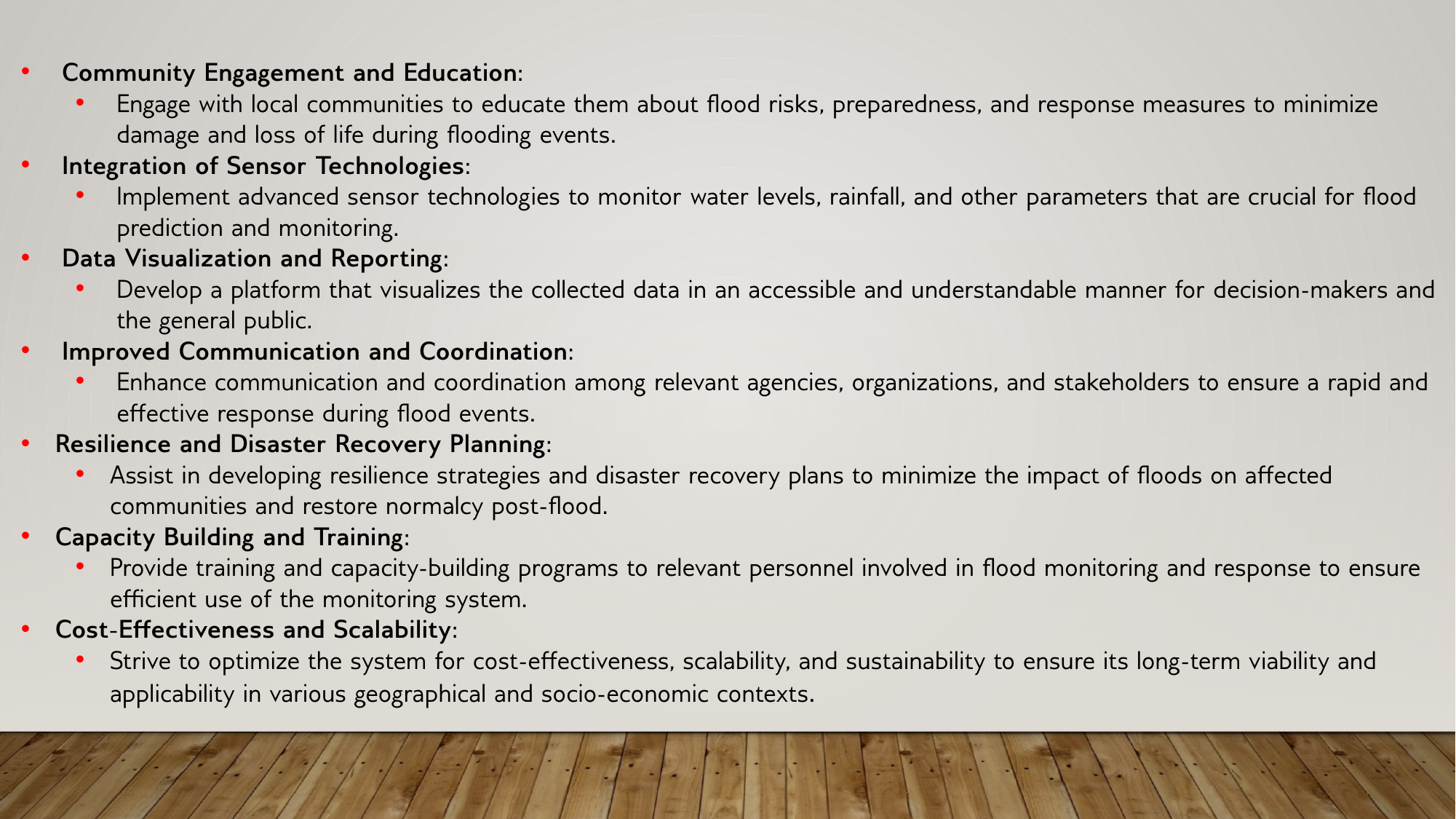

Community Engagement and Education:
Engage with local communities to educate them about flood risks, preparedness, and response measures to minimize damage and loss of life during flooding events.
Integration of Sensor Technologies:
Implement advanced sensor technologies to monitor water levels, rainfall, and other parameters that are crucial for flood prediction and monitoring.
Data Visualization and Reporting:
Develop a platform that visualizes the collected data in an accessible and understandable manner for decision-makers and the general public.
Improved Communication and Coordination:
Enhance communication and coordination among relevant agencies, organizations, and stakeholders to ensure a rapid and effective response during flood events.
Resilience and Disaster Recovery Planning:
Assist in developing resilience strategies and disaster recovery plans to minimize the impact of floods on affected communities and restore normalcy post-flood.
Capacity Building and Training:
Provide training and capacity-building programs to relevant personnel involved in flood monitoring and response to ensure efficient use of the monitoring system.
Cost-Effectiveness and Scalability:
Strive to optimize the system for cost-effectiveness, scalability, and sustainability to ensure its long-term viability and applicability in various geographical and socio-economic contexts.